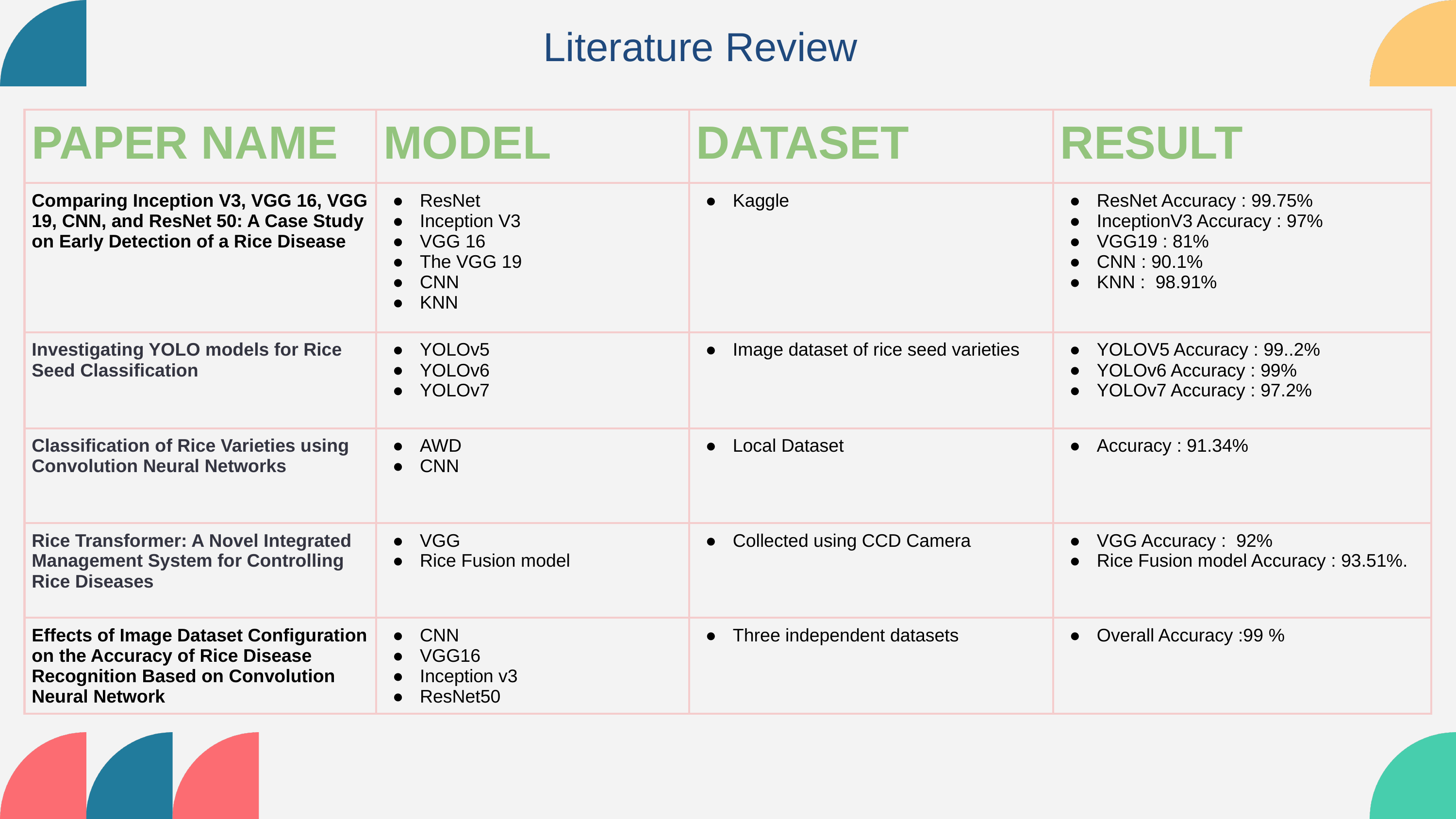

Literature Review
| PAPER NAME | MODEL | DATASET | RESULT |
| --- | --- | --- | --- |
| Comparing Inception V3, VGG 16, VGG 19, CNN, and ResNet 50: A Case Study on Early Detection of a Rice Disease | ResNet Inception V3 VGG 16 The VGG 19 CNN KNN | Kaggle | ResNet Accuracy : 99.75% InceptionV3 Accuracy : 97% VGG19 : 81% CNN : 90.1% KNN : 98.91% |
| Investigating YOLO models for Rice Seed Classification | YOLOv5 YOLOv6 YOLOv7 | Image dataset of rice seed varieties | YOLOV5 Accuracy : 99..2% YOLOv6 Accuracy : 99% YOLOv7 Accuracy : 97.2% |
| Classification of Rice Varieties using Convolution Neural Networks | AWD CNN | Local Dataset | Accuracy : 91.34% |
| Rice Transformer: A Novel Integrated Management System for Controlling Rice Diseases | VGG Rice Fusion model | Collected using CCD Camera | VGG Accuracy : 92% Rice Fusion model Accuracy : 93.51%. |
| Effects of Image Dataset Configuration on the Accuracy of Rice Disease Recognition Based on Convolution Neural Network | CNN VGG16 Inception v3 ResNet50 | Three independent datasets | Overall Accuracy :99 % |